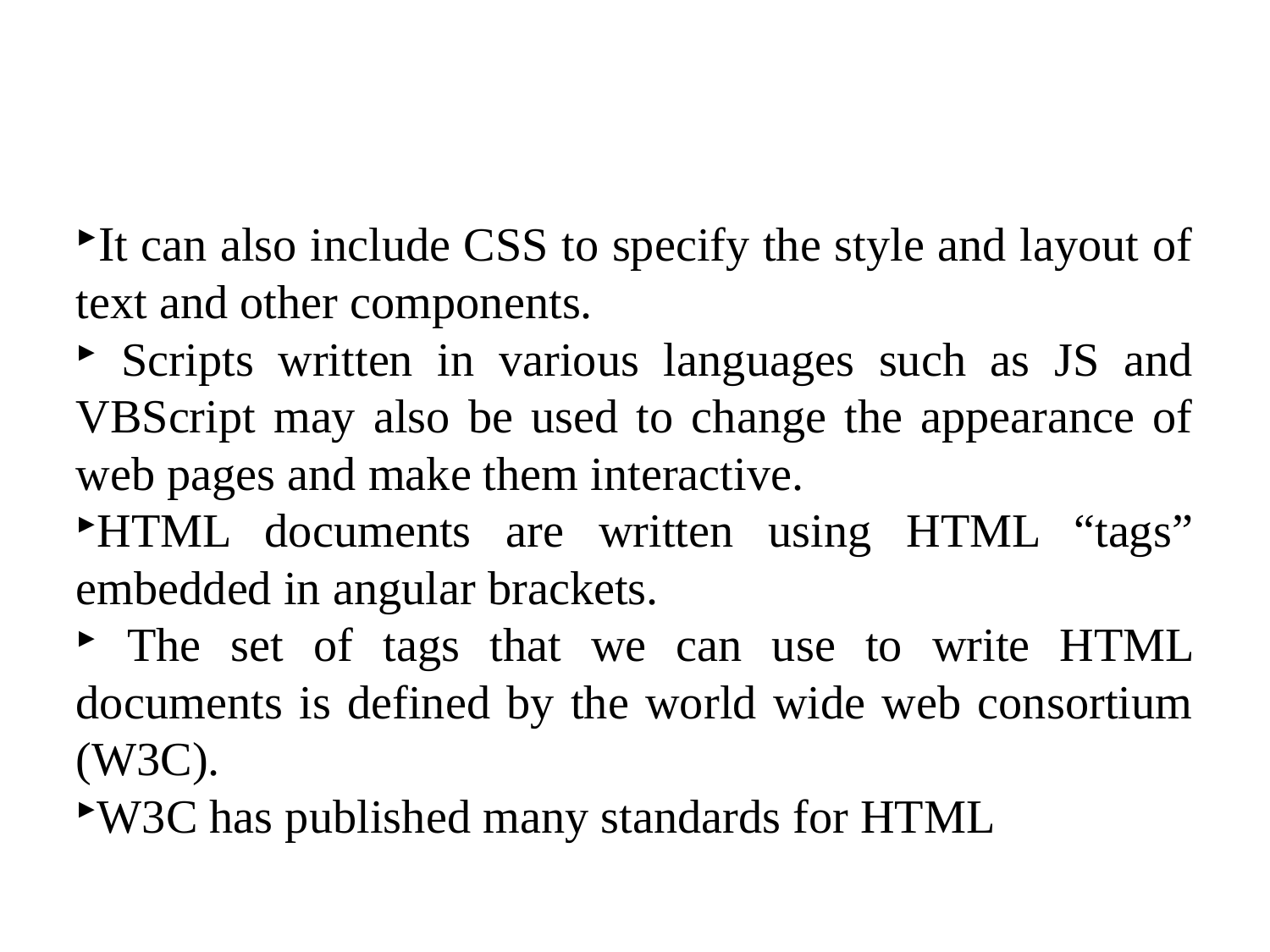

It can also include CSS to specify the style and layout of text and other components.
 Scripts written in various languages such as JS and VBScript may also be used to change the appearance of web pages and make them interactive.
HTML documents are written using HTML “tags” embedded in angular brackets.
 The set of tags that we can use to write HTML documents is defined by the world wide web consortium (W3C).
W3C has published many standards for HTML